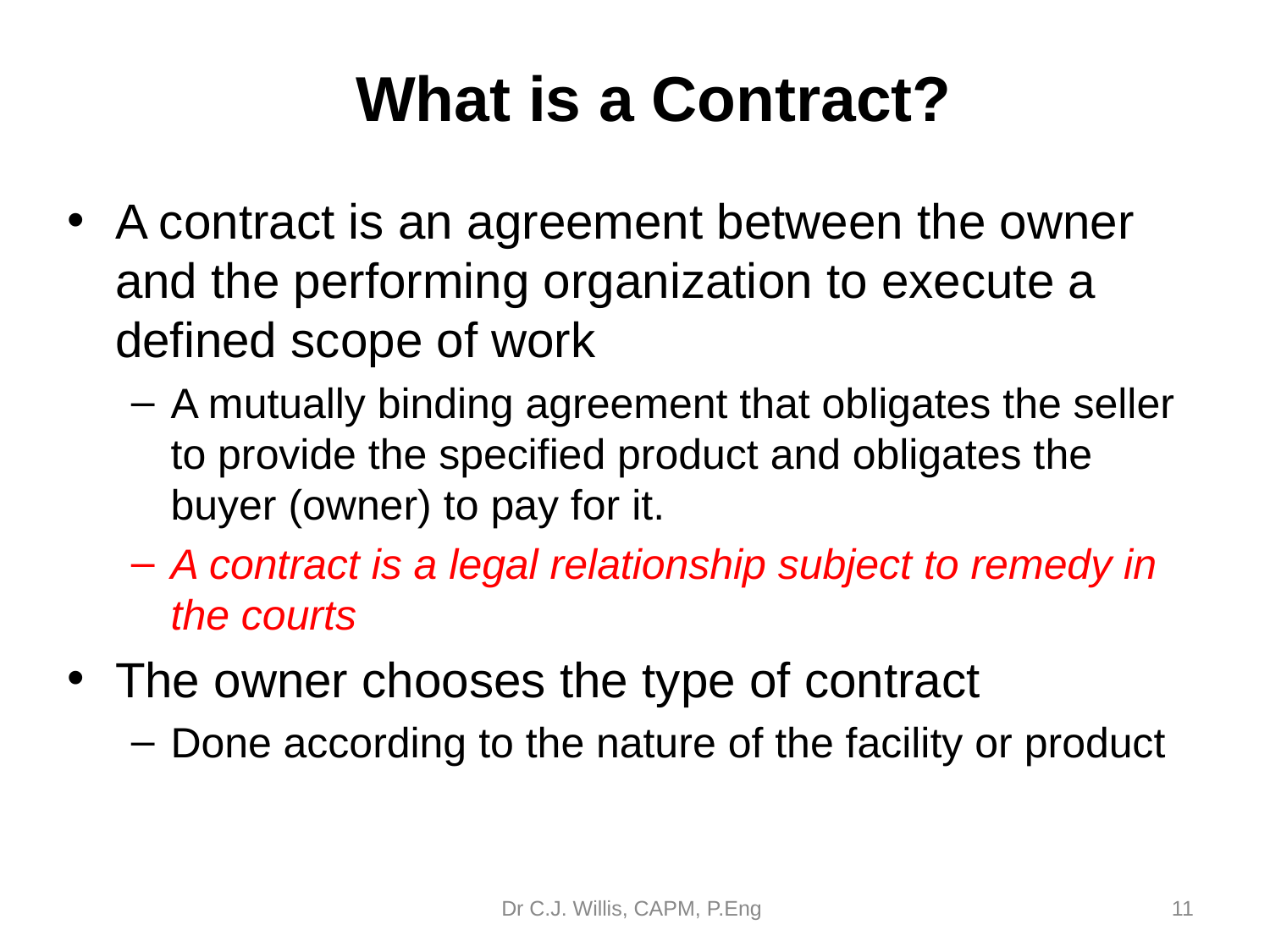

# What is a Contract?
A contract is an agreement between the owner and the performing organization to execute a defined scope of work
A mutually binding agreement that obligates the seller to provide the specified product and obligates the buyer (owner) to pay for it.
A contract is a legal relationship subject to remedy in the courts
The owner chooses the type of contract
Done according to the nature of the facility or product
Dr C.J. Willis, CAPM, P.Eng
11